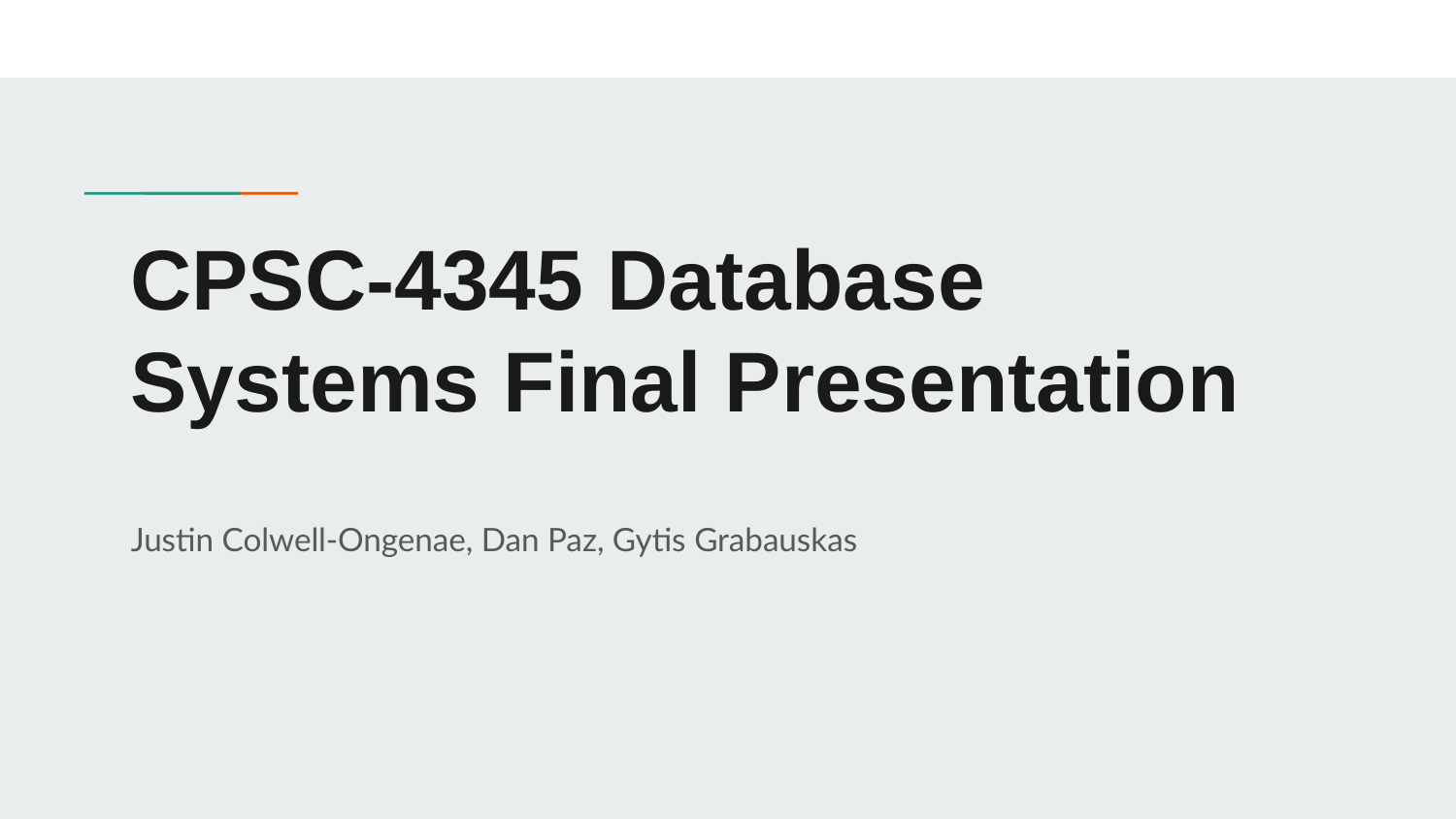

# CPSC-4345 Database Systems Final Presentation
Justin Colwell-Ongenae, Dan Paz, Gytis Grabauskas